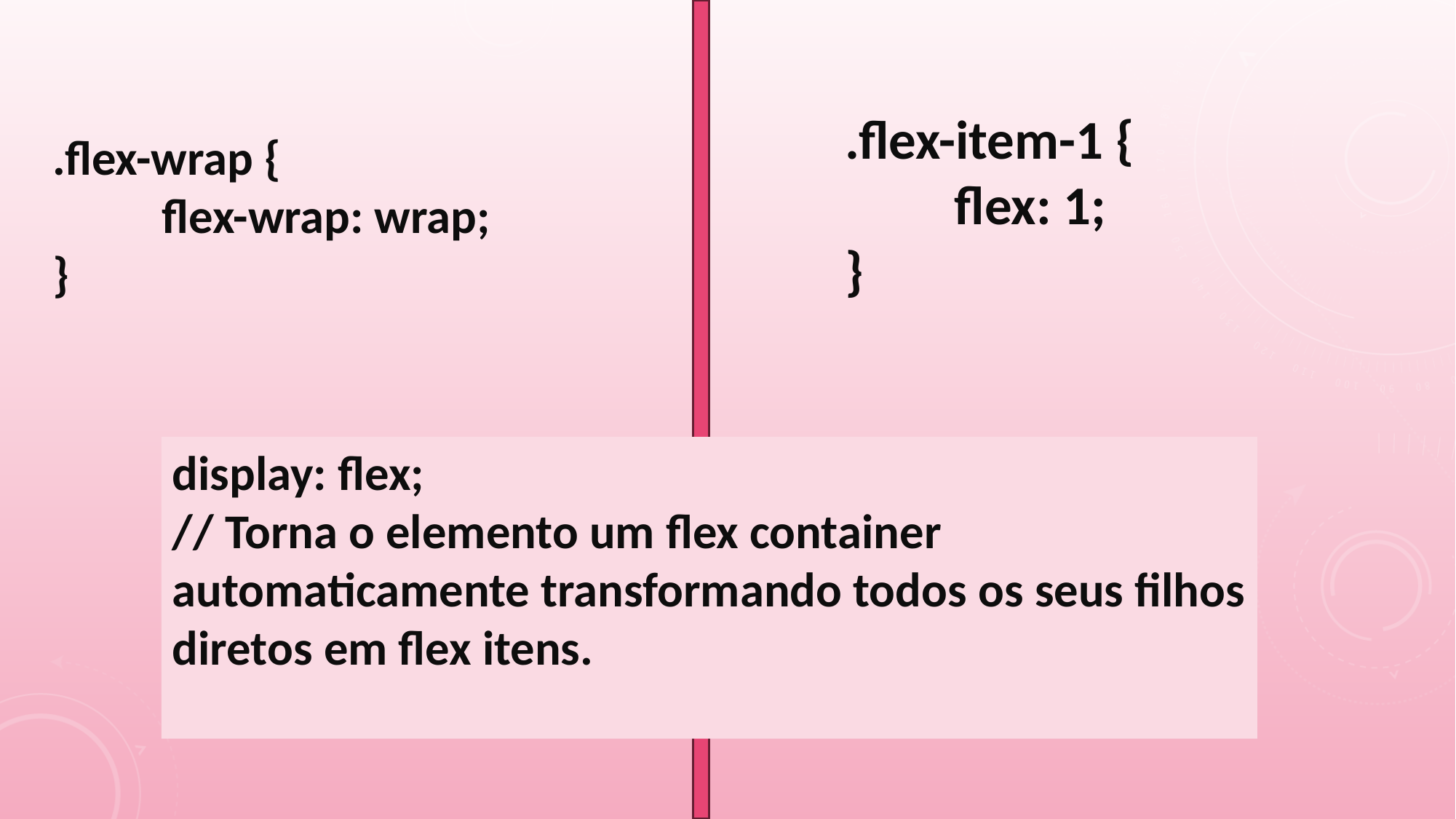

.flex-item-1 {
	flex: 1;
}
.flex-wrap {
	flex-wrap: wrap;
}
display: flex;
// Torna o elemento um flex container
automaticamente transformando todos os seus filhos
diretos em flex itens.